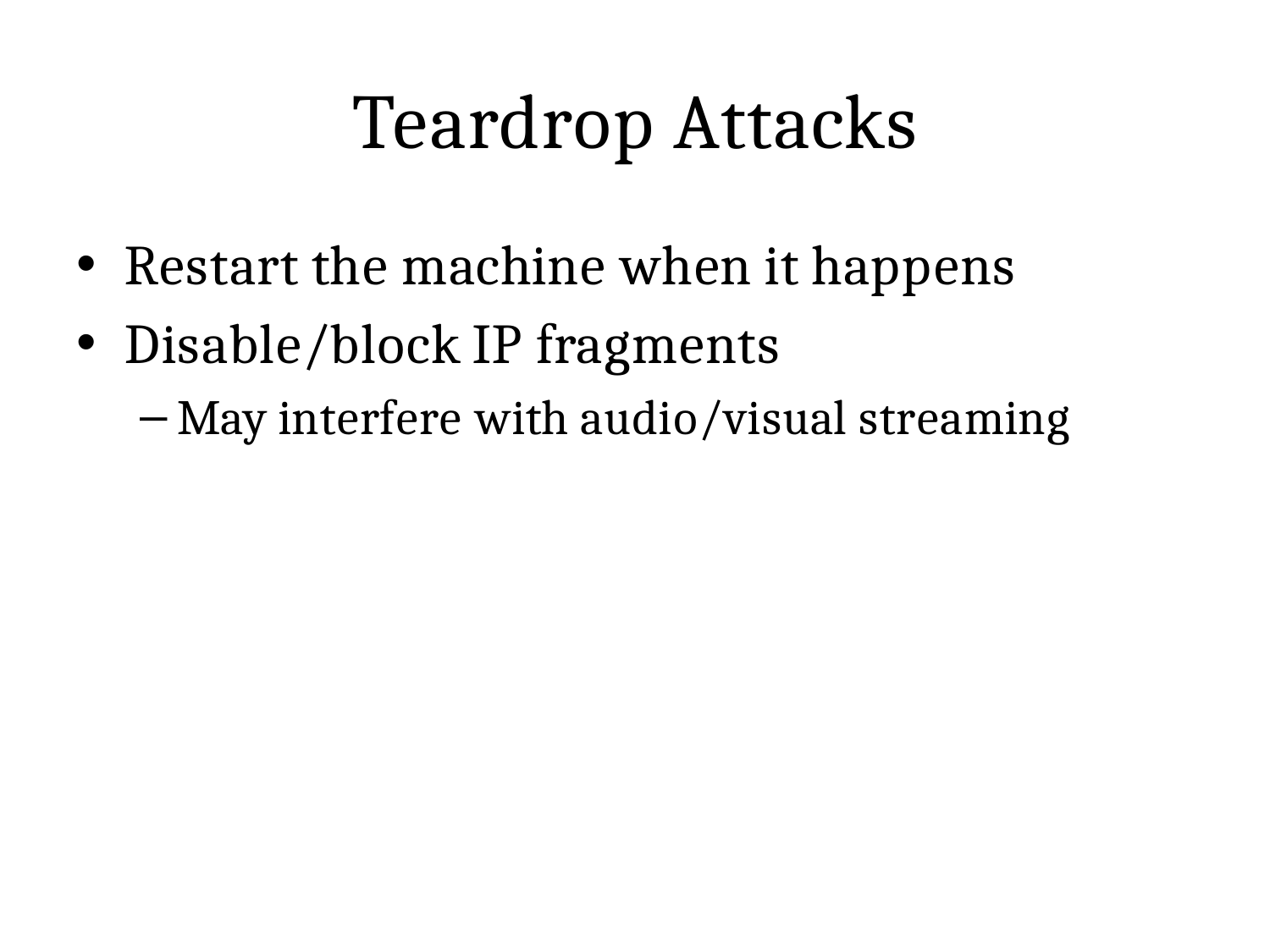

# Teardrop Attacks
Restart the machine when it happens
Disable/block IP fragments
May interfere with audio/visual streaming